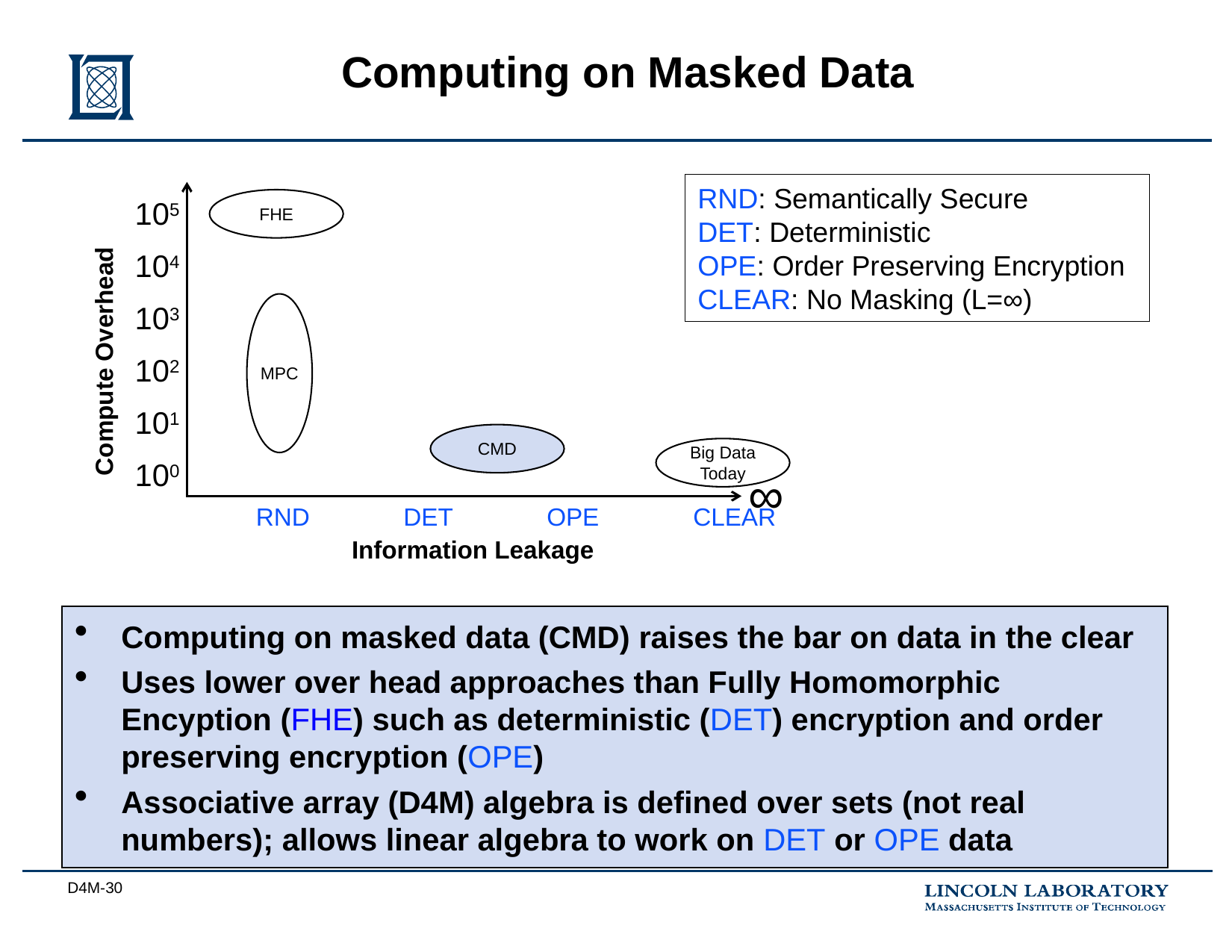

# Computing on Masked Data
105
104
103
102
101
100
RND: Semantically Secure
DET: Deterministic
OPE: Order Preserving Encryption
CLEAR: No Masking (L=∞)
FHE
MPC
Compute Overhead
CMD
Big Data Today
∞
RND
DET
OPE
CLEAR
Information Leakage
Computing on masked data (CMD) raises the bar on data in the clear
Uses lower over head approaches than Fully Homomorphic Encyption (FHE) such as deterministic (DET) encryption and order preserving encryption (OPE)
Associative array (D4M) algebra is defined over sets (not real numbers); allows linear algebra to work on DET or OPE data